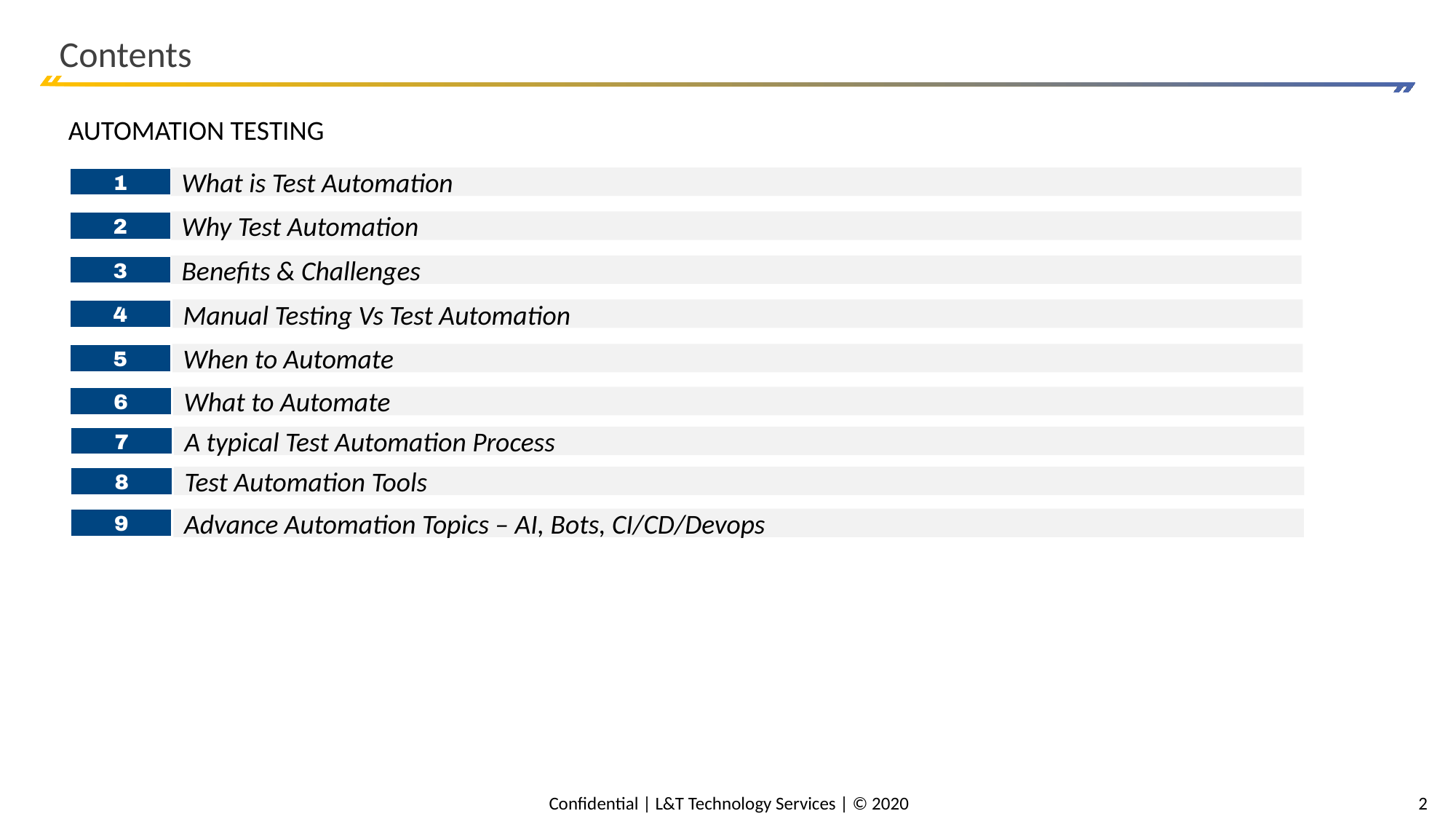

# Contents
AUTOMATION TESTING
What is Test Automation
1
Why Test Automation
2
Benefits & Challenges
3
Manual Testing Vs Test Automation
4
When to Automate
5
What to Automate
6
A typical Test Automation Process
7
Test Automation Tools
8
Advance Automation Topics – AI, Bots, CI/CD/Devops
9